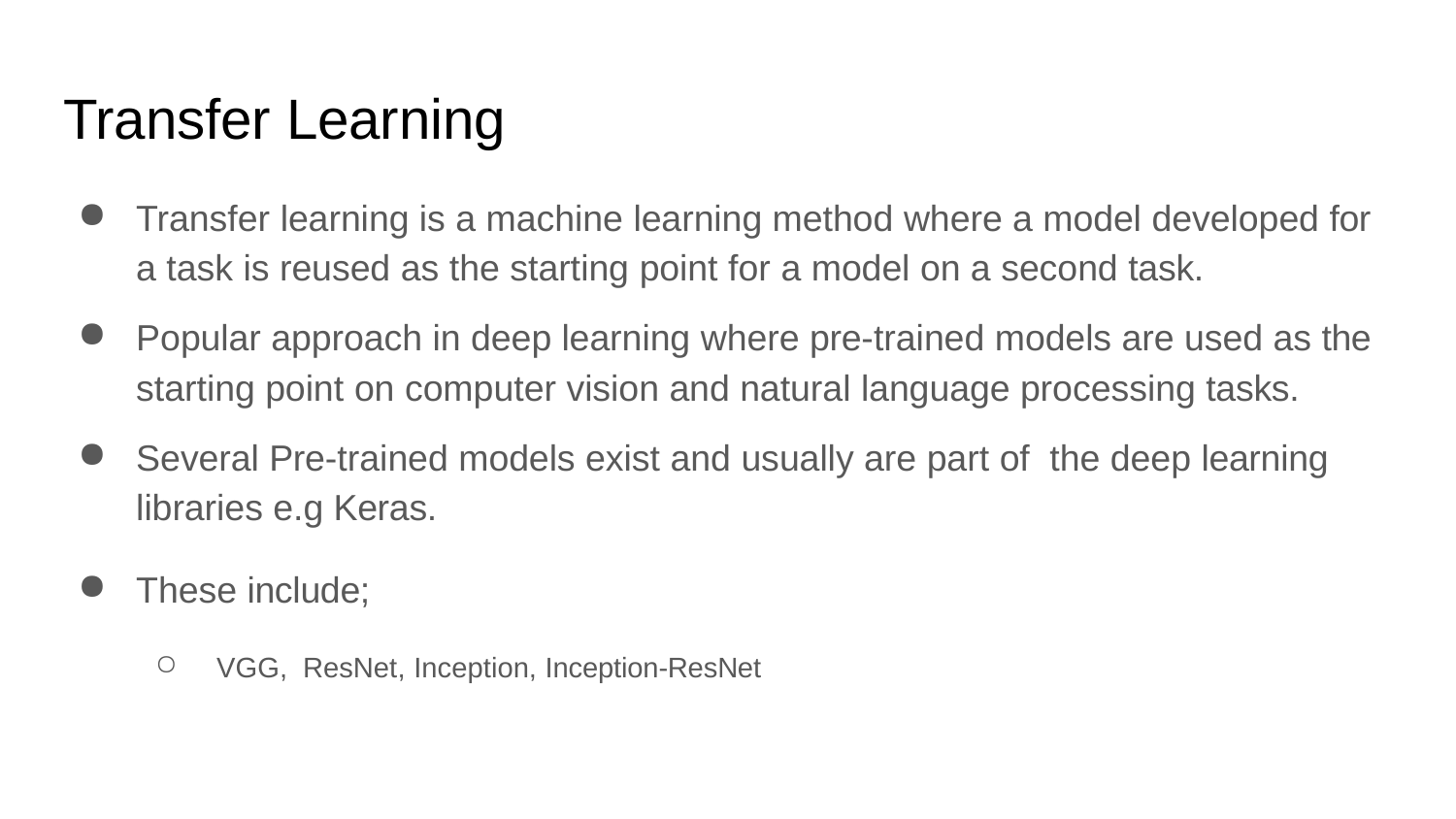

# Transfer Learning
Transfer learning is a machine learning method where a model developed for a task is reused as the starting point for a model on a second task.
Popular approach in deep learning where pre-trained models are used as the starting point on computer vision and natural language processing tasks.
Several Pre-trained models exist and usually are part of the deep learning libraries e.g Keras.
These include;
VGG, ResNet, Inception, Inception-ResNet